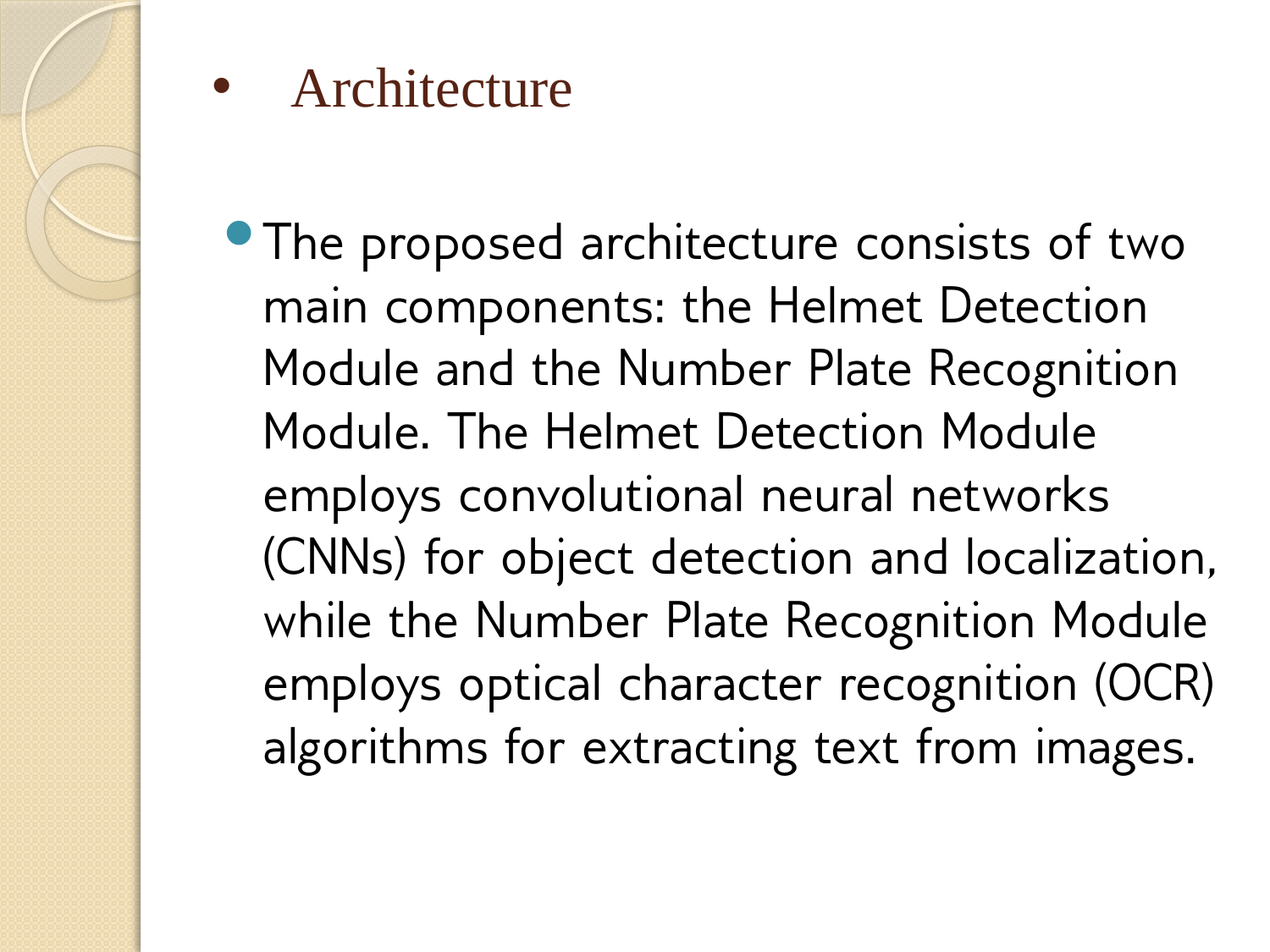

# Architecture
The proposed architecture consists of two main components: the Helmet Detection Module and the Number Plate Recognition Module. The Helmet Detection Module employs convolutional neural networks (CNNs) for object detection and localization, while the Number Plate Recognition Module employs optical character recognition (OCR) algorithms for extracting text from images.